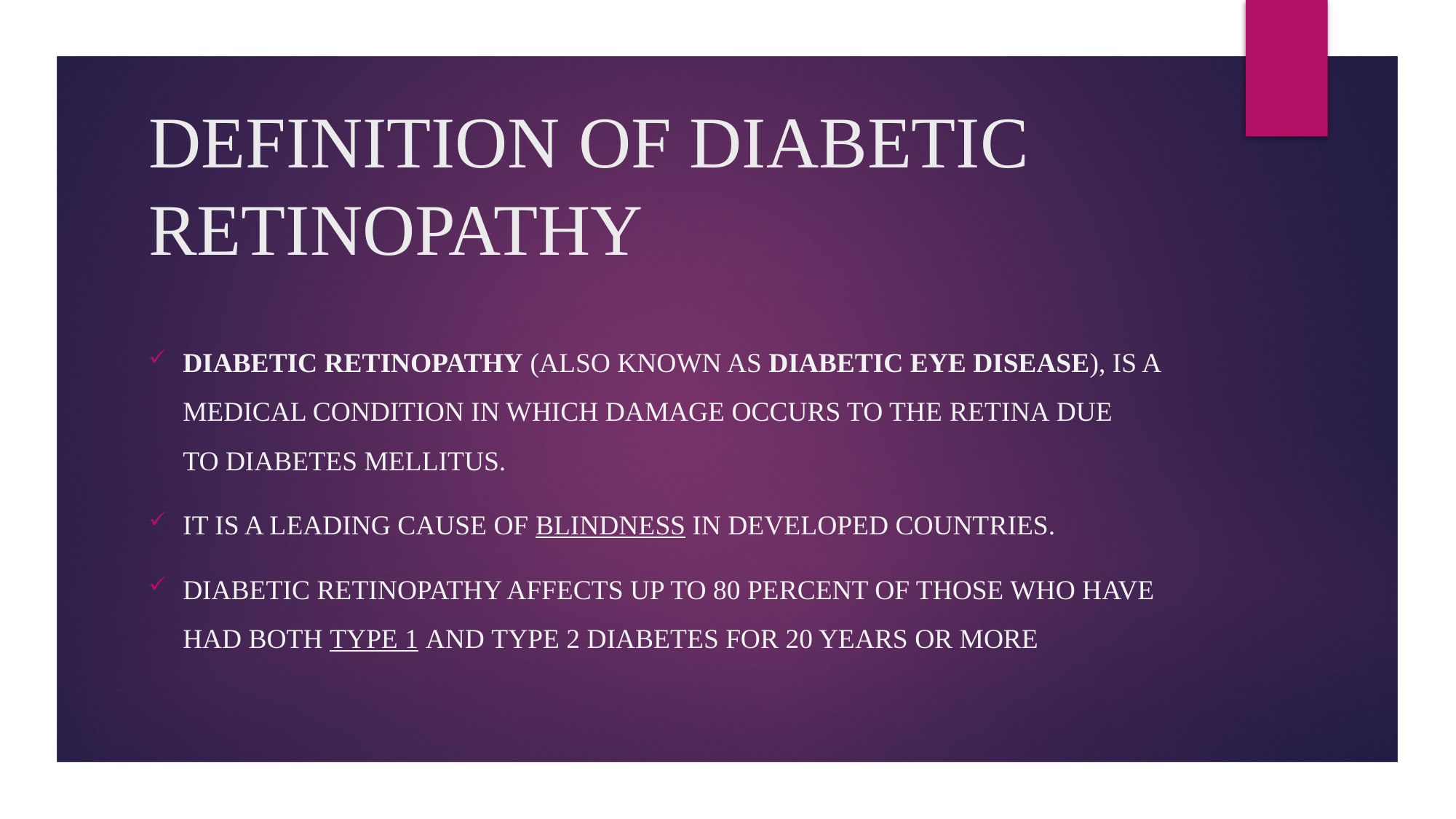

# DEFINITION OF DIABETIC RETINOPATHY
Diabetic retinopathy (also known as diabetic eye disease), is a medical condition in which damage occurs to the retina due to diabetes mellitus.
It is a leading cause of blindness in developed countries.
Diabetic retinopathy affects up to 80 percent of those who have had both type 1 and type 2 diabetes for 20 years or more